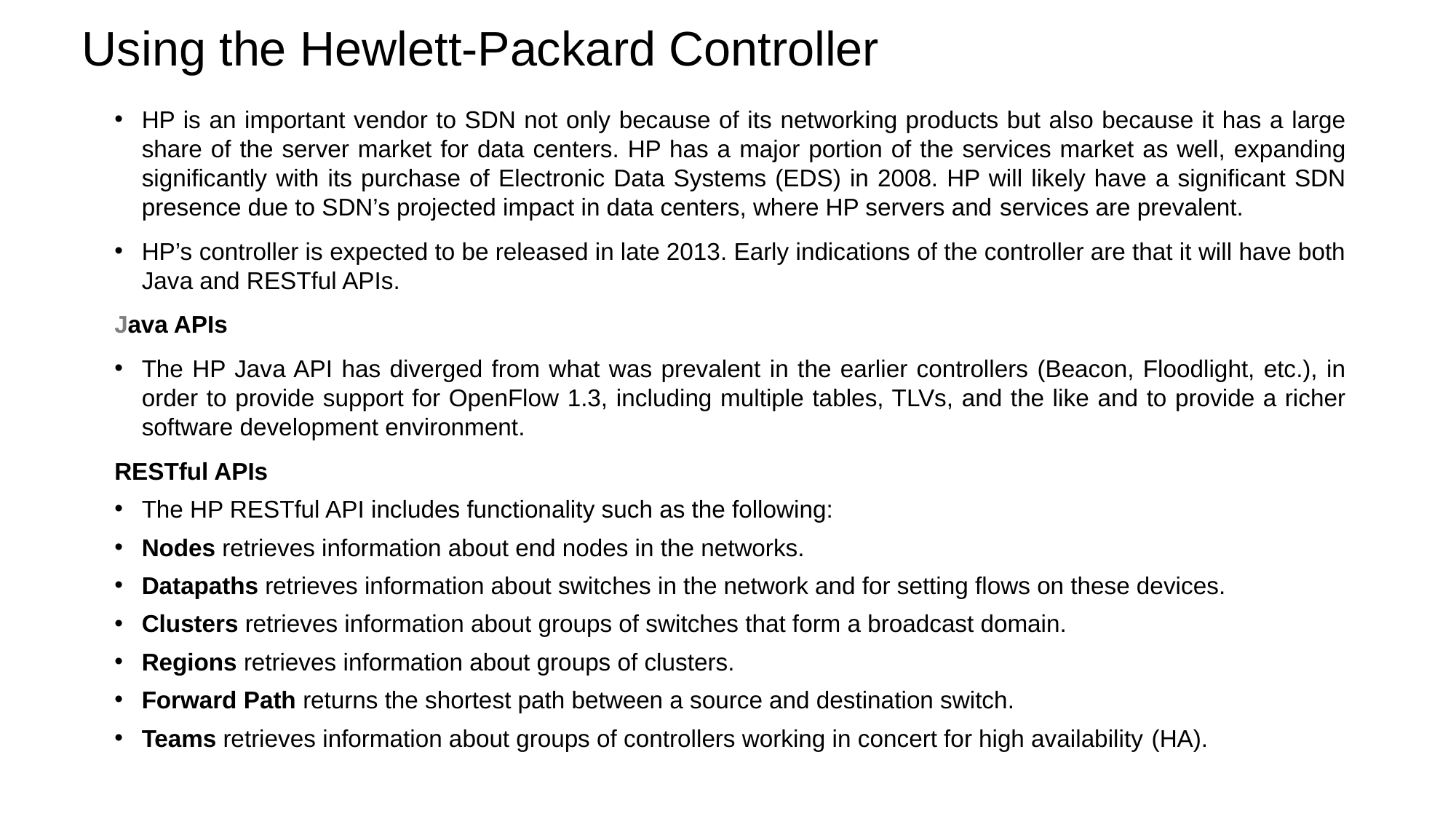

# Using the Hewlett-Packard Controller
HP is an important vendor to SDN not only because of its networking products but also because it has a large share of the server market for data centers. HP has a major portion of the services market as well, expanding significantly with its purchase of Electronic Data Systems (EDS) in 2008. HP will likely have a significant SDN presence due to SDN’s projected impact in data centers, where HP servers and services are prevalent.
HP’s controller is expected to be released in late 2013. Early indications of the controller are that it will have both Java and RESTful APIs.
Java APIs
The HP Java API has diverged from what was prevalent in the earlier controllers (Beacon, Floodlight, etc.), in order to provide support for OpenFlow 1.3, including multiple tables, TLVs, and the like and to provide a richer software development environment.
RESTful APIs
The HP RESTful API includes functionality such as the following:
Nodes retrieves information about end nodes in the networks.
Datapaths retrieves information about switches in the network and for setting flows on these devices.
Clusters retrieves information about groups of switches that form a broadcast domain.
Regions retrieves information about groups of clusters.
Forward Path returns the shortest path between a source and destination switch.
Teams retrieves information about groups of controllers working in concert for high availability (HA).